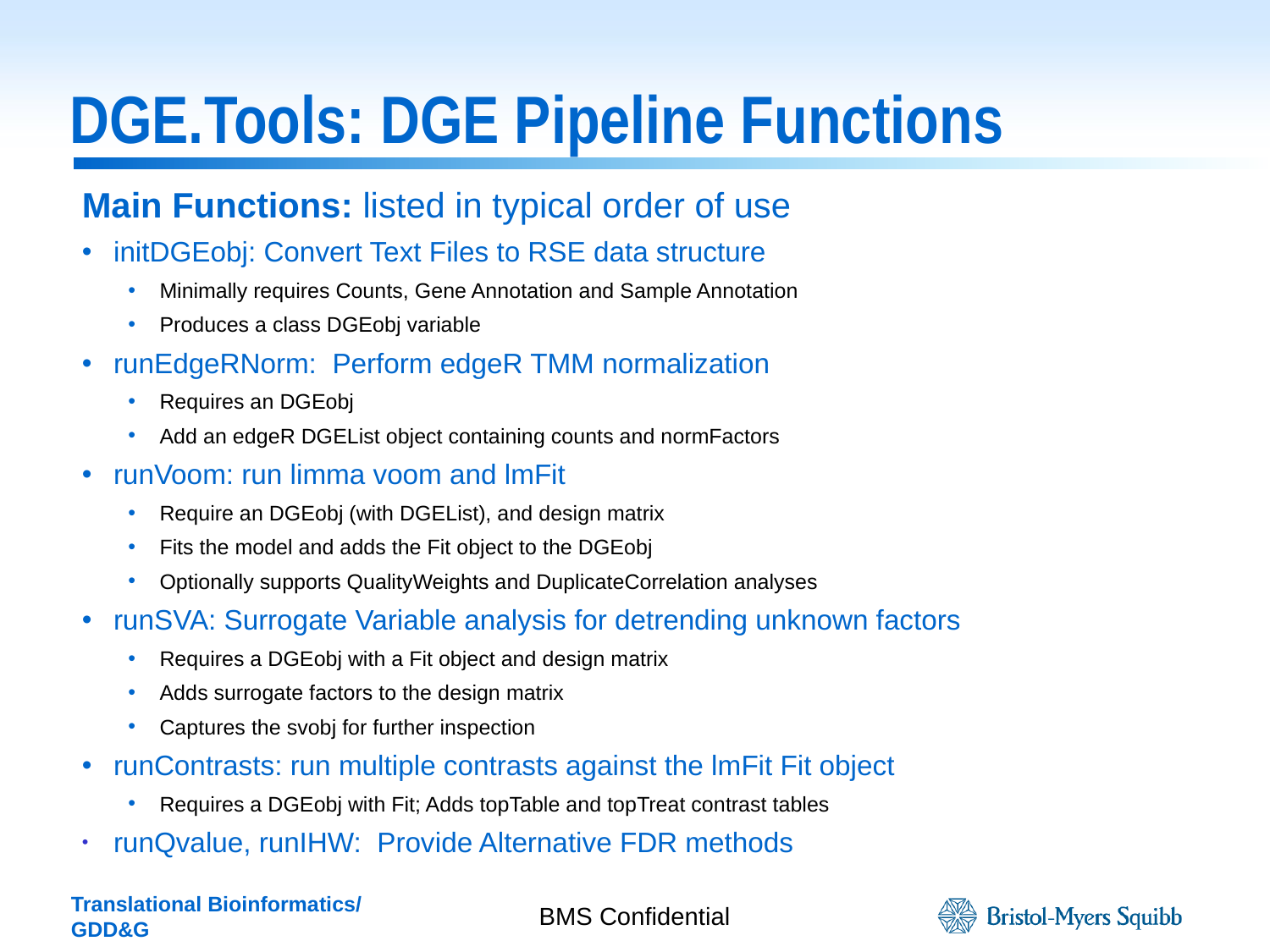

# DGE.Tools: DGE Pipeline Functions
Main Functions: listed in typical order of use
initDGEobj: Convert Text Files to RSE data structure
Minimally requires Counts, Gene Annotation and Sample Annotation
Produces a class DGEobj variable
runEdgeRNorm:  Perform edgeR TMM normalization
Requires an DGEobj
Add an edgeR DGEList object containing counts and normFactors
runVoom: run limma voom and lmFit
Require an DGEobj (with DGEList), and design matrix
Fits the model and adds the Fit object to the DGEobj
Optionally supports QualityWeights and DuplicateCorrelation analyses
runSVA: Surrogate Variable analysis for detrending unknown factors
Requires a DGEobj with a Fit object and design matrix
Adds surrogate factors to the design matrix
Captures the svobj for further inspection
runContrasts: run multiple contrasts against the lmFit Fit object
Requires a DGEobj with Fit; Adds topTable and topTreat contrast tables
runQvalue, runIHW:  Provide Alternative FDR methods
BMS Confidential